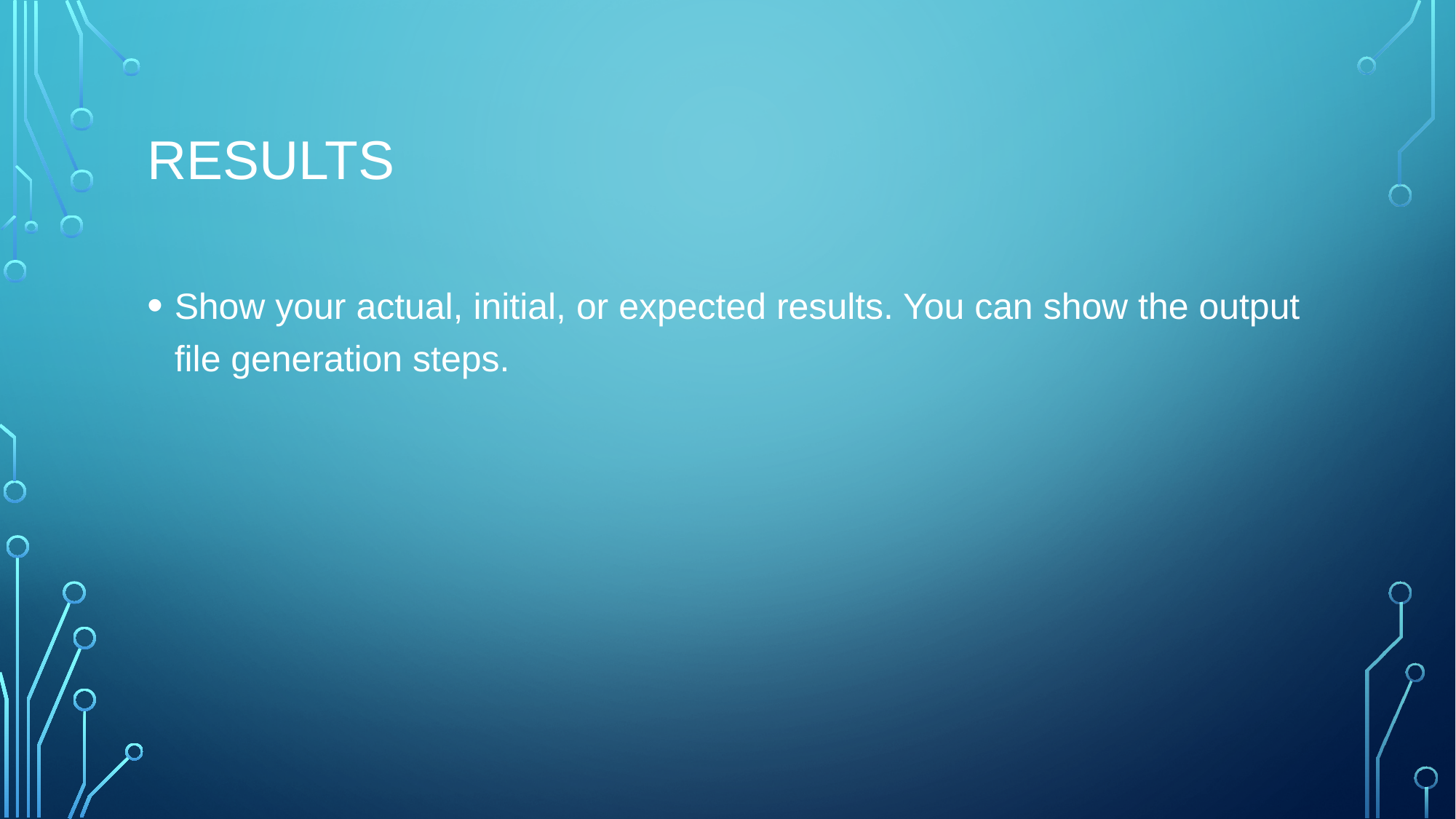

# Results
Show your actual, initial, or expected results. You can show the output file generation steps.